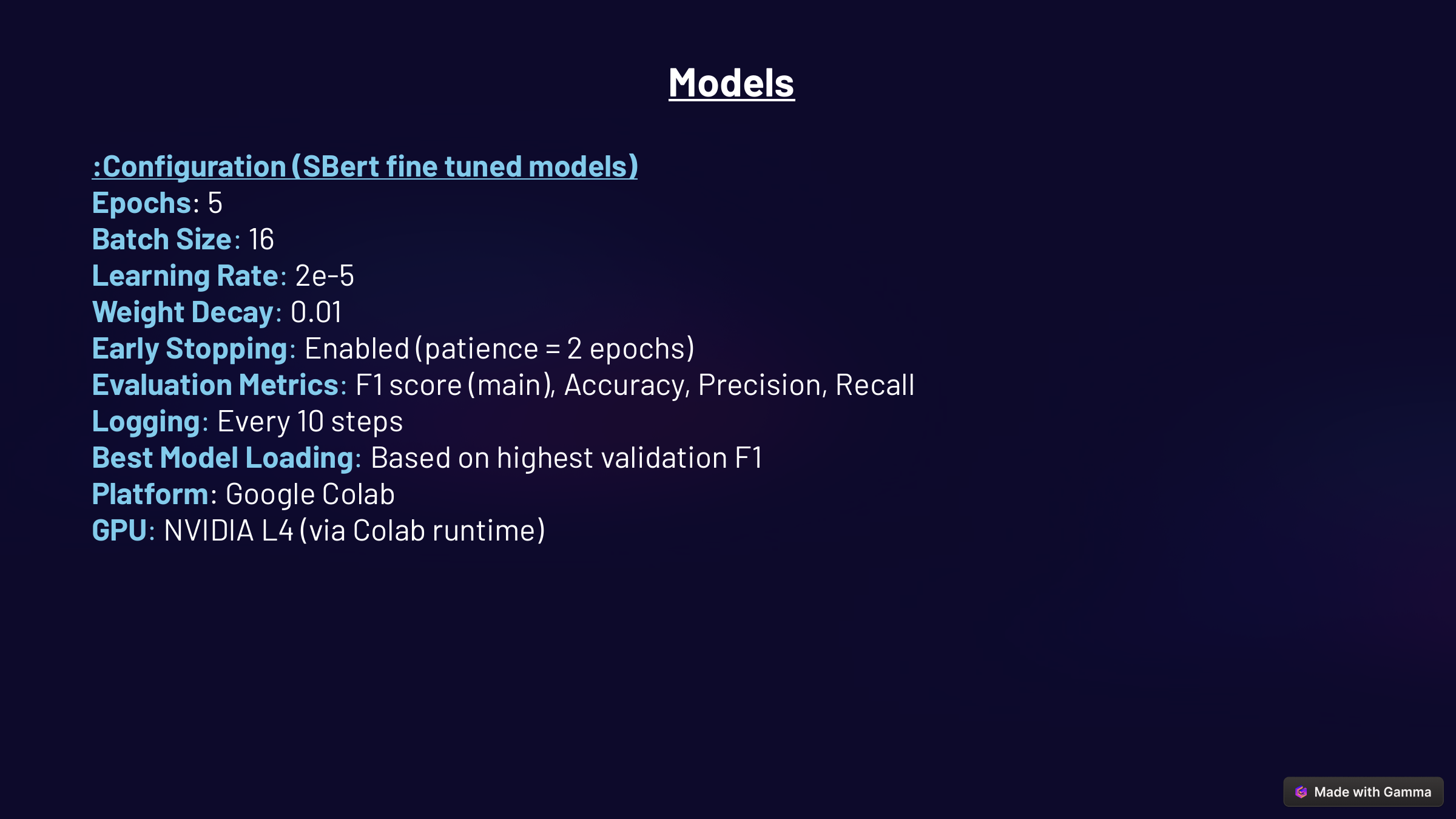

Models

Configuration (SBert fine tuned models):
Epochs: 5
Batch Size: 16
Learning Rate: 2e-5
Weight Decay: 0.01
Early Stopping: Enabled (patience = 2 epochs)
Evaluation Metrics: F1 score (main), Accuracy, Precision, Recall
Logging: Every 10 steps
Best Model Loading: Based on highest validation F1
Platform: Google Colab
GPU: NVIDIA L4 (via Colab runtime)